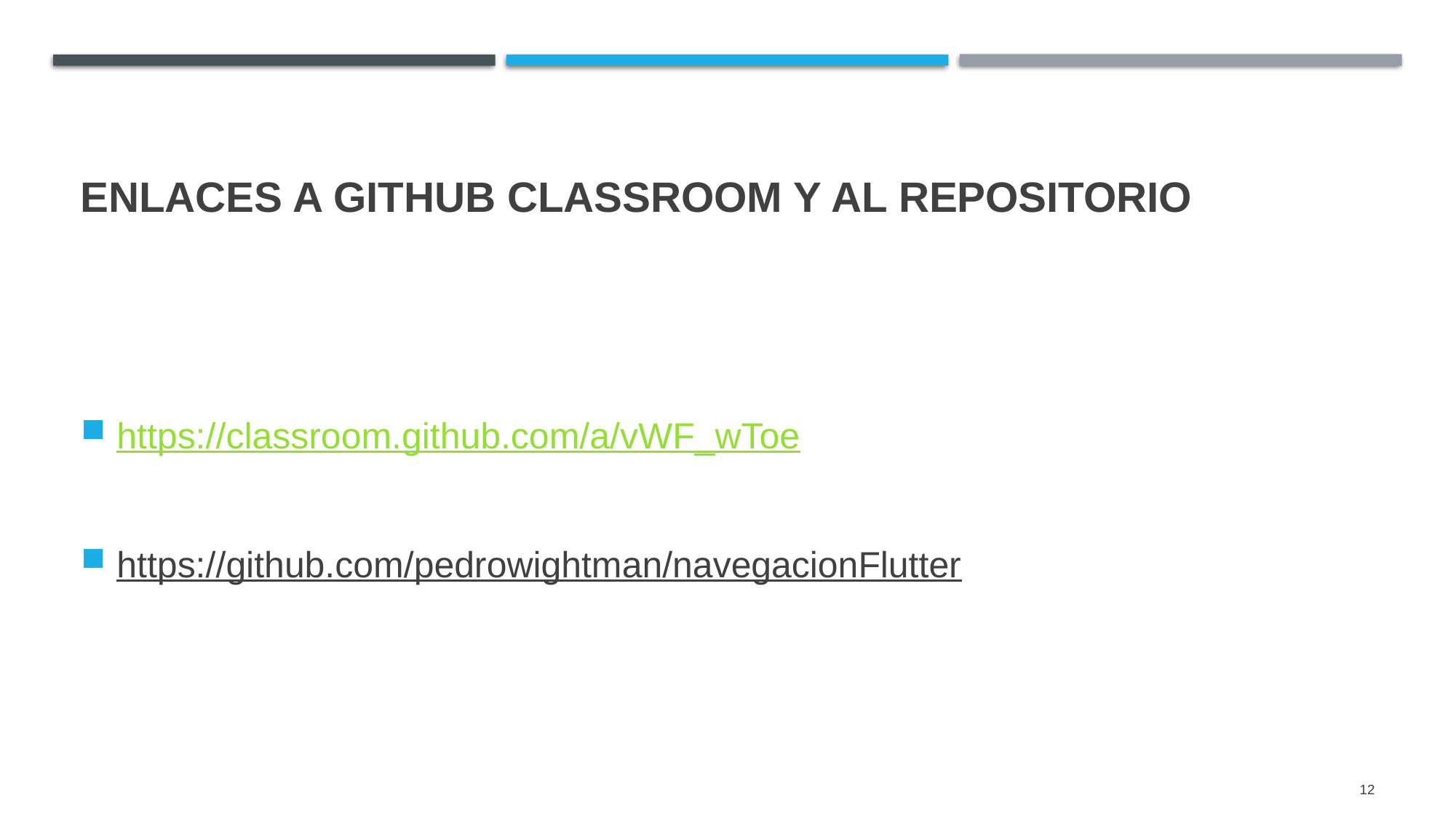

# Enlaces a Github Classroom y al repositorio
https://classroom.github.com/a/vWF_wToe

https://github.com/pedrowightman/navegacionFlutter
12